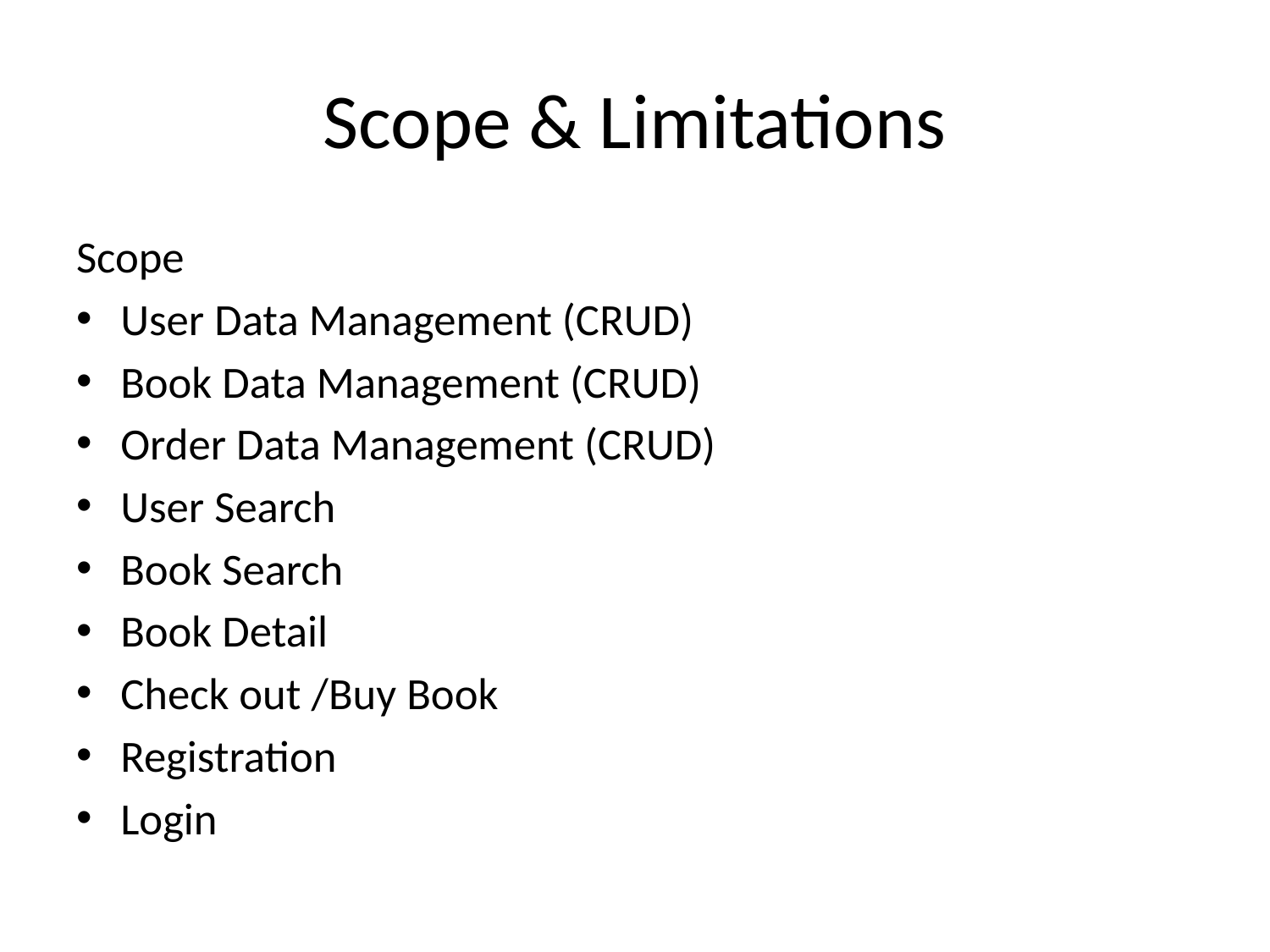

# Scope & Limitations
Scope
User Data Management (CRUD)
Book Data Management (CRUD)
Order Data Management (CRUD)
User Search
Book Search
Book Detail
Check out /Buy Book
Registration
Login